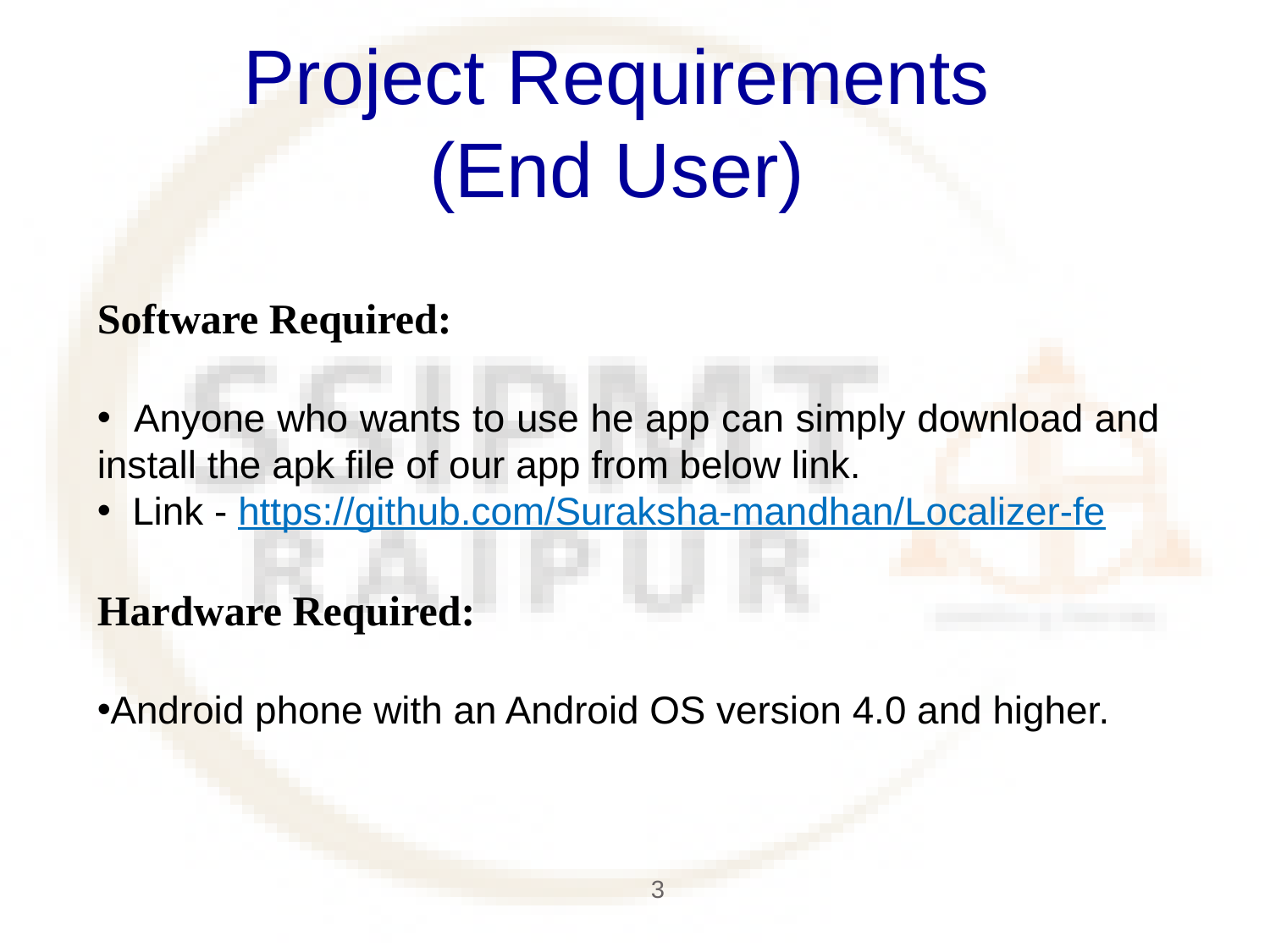

# Project Requirements (End User)
Software Required:

  Anyone who wants to use he app can simply download and   install the apk file of our app from below link.
  Link - https://github.com/Suraksha-mandhan/Localizer-fe

Hardware Required:

Android phone with an Android OS version 4.0 and higher.
3